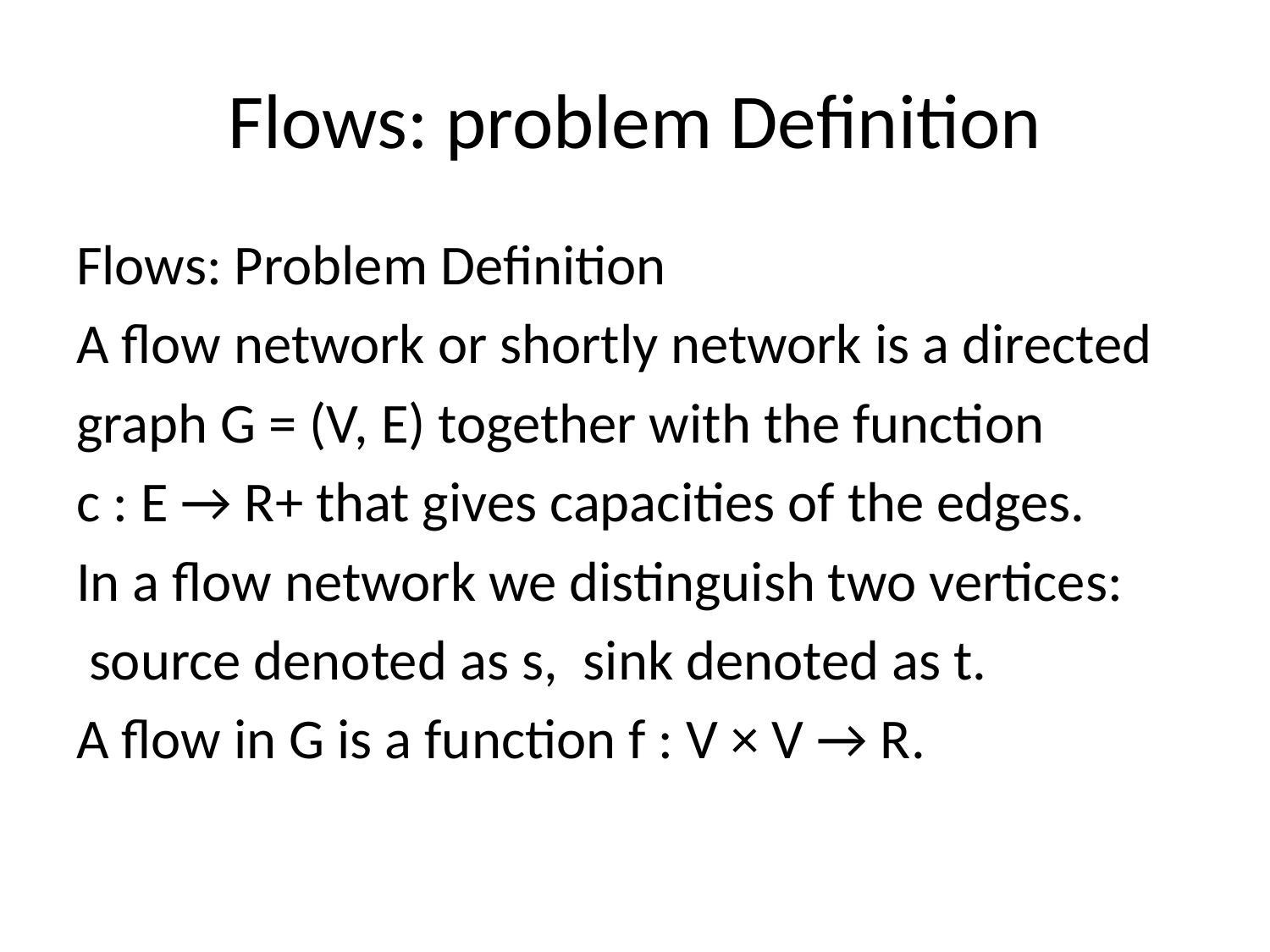

# Flows: problem Definition
Flows: Problem Deﬁnition
A ﬂow network or shortly network is a directed
graph G = (V, E) together with the function
c : E → R+ that gives capacities of the edges.
In a ﬂow network we distinguish two vertices:
 source denoted as s,  sink denoted as t.
A ﬂow in G is a function f : V × V → R.